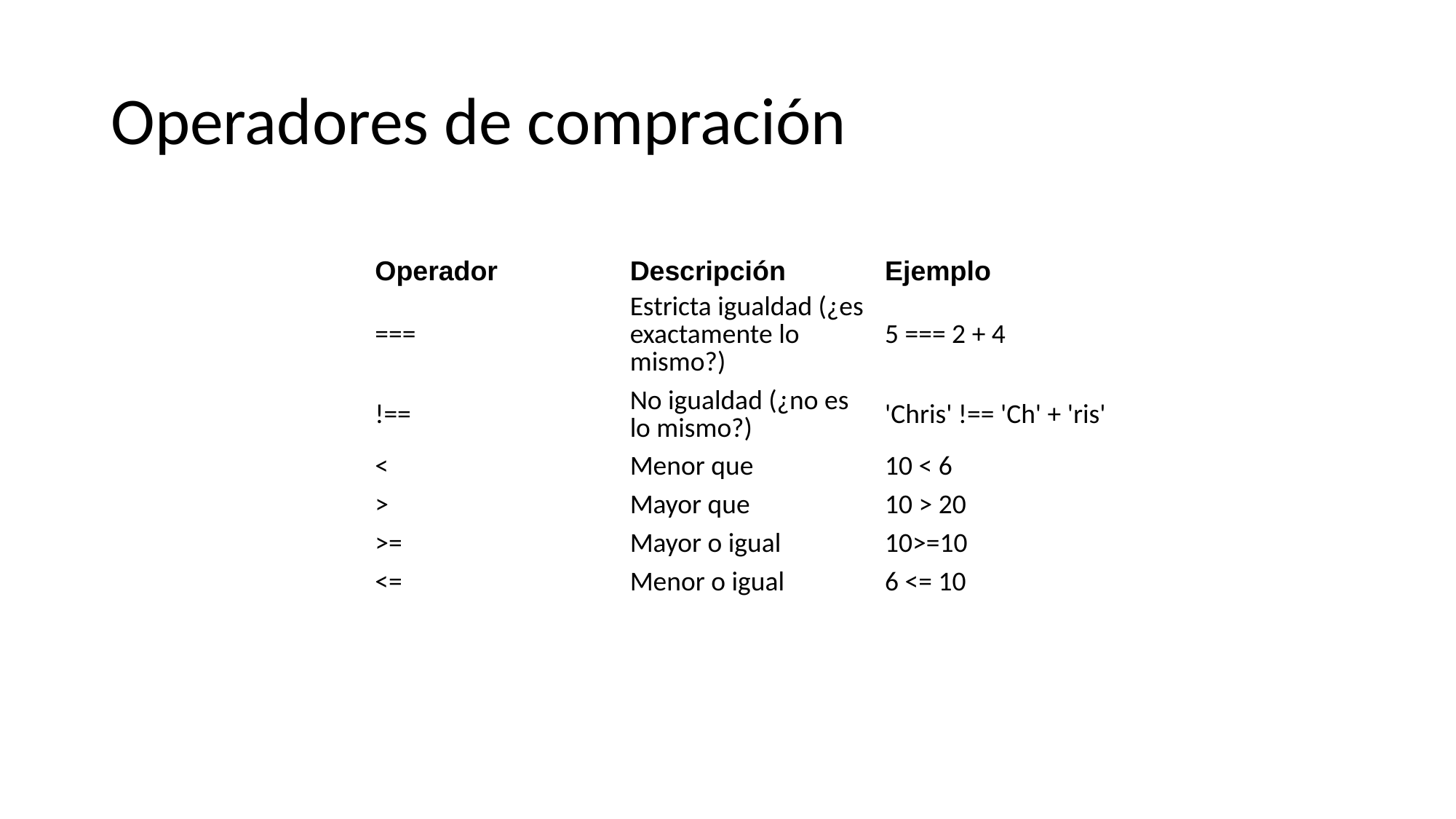

# Operadores de compración

| Operador | Descripción | Ejemplo |
| --- | --- | --- |
| === | Estricta igualdad (¿es exactamente lo mismo?) | 5 === 2 + 4 |
| !== | No igualdad (¿no es lo mismo?) | 'Chris' !== 'Ch' + 'ris' |
| < | Menor que | 10 < 6 |
| > | Mayor que | 10 > 20 |
| >= | Mayor o igual | 10>=10 |
| <= | Menor o igual | 6 <= 10 |